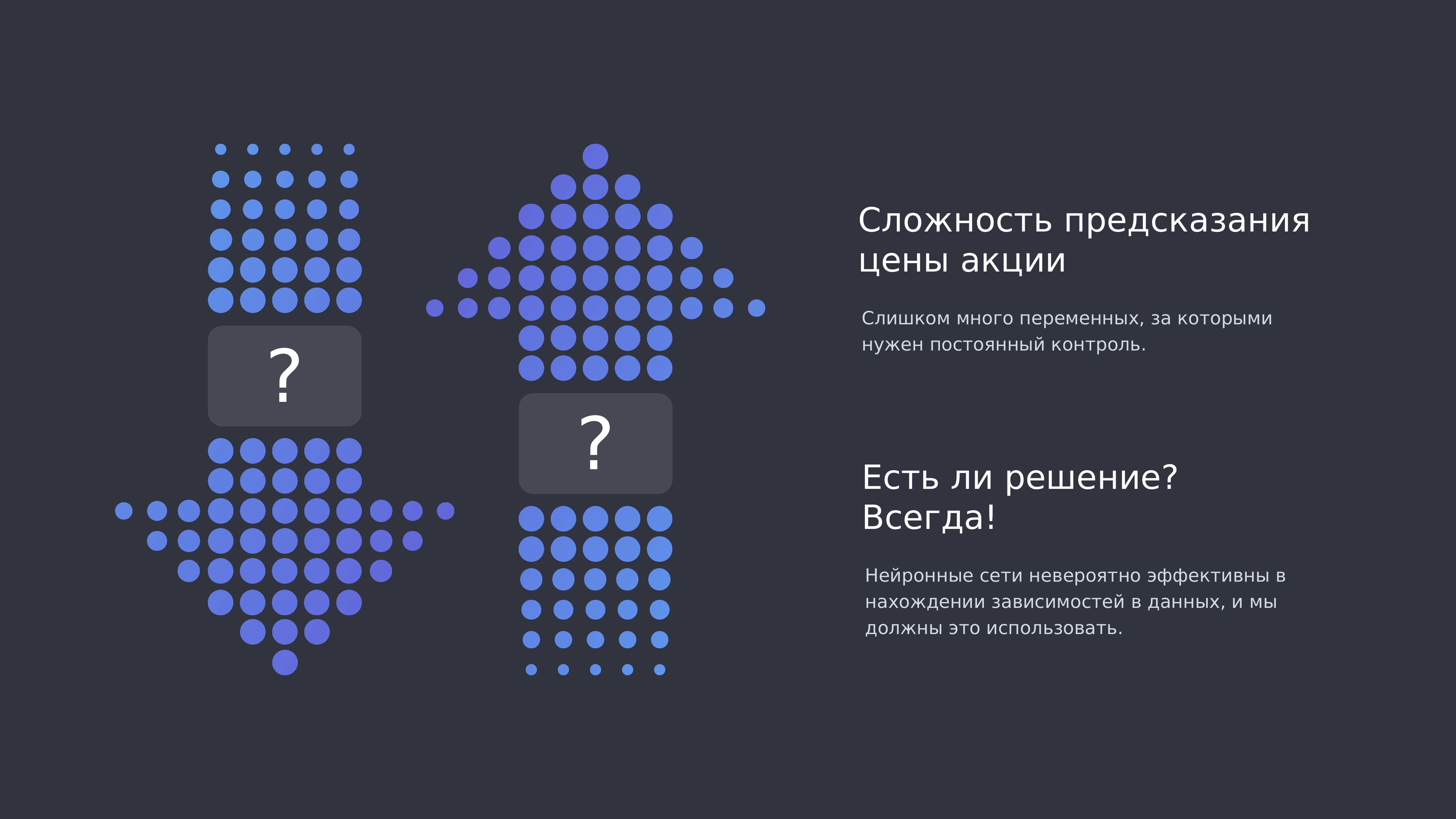

Сложность предсказания цены акции
Слишком много переменных, за которыми нужен постоянный контроль.

?
?

Есть ли решение? Всегда!
Нейронные сети невероятно эффективны в нахождении зависимостей в данных, и мы должны это использовать.